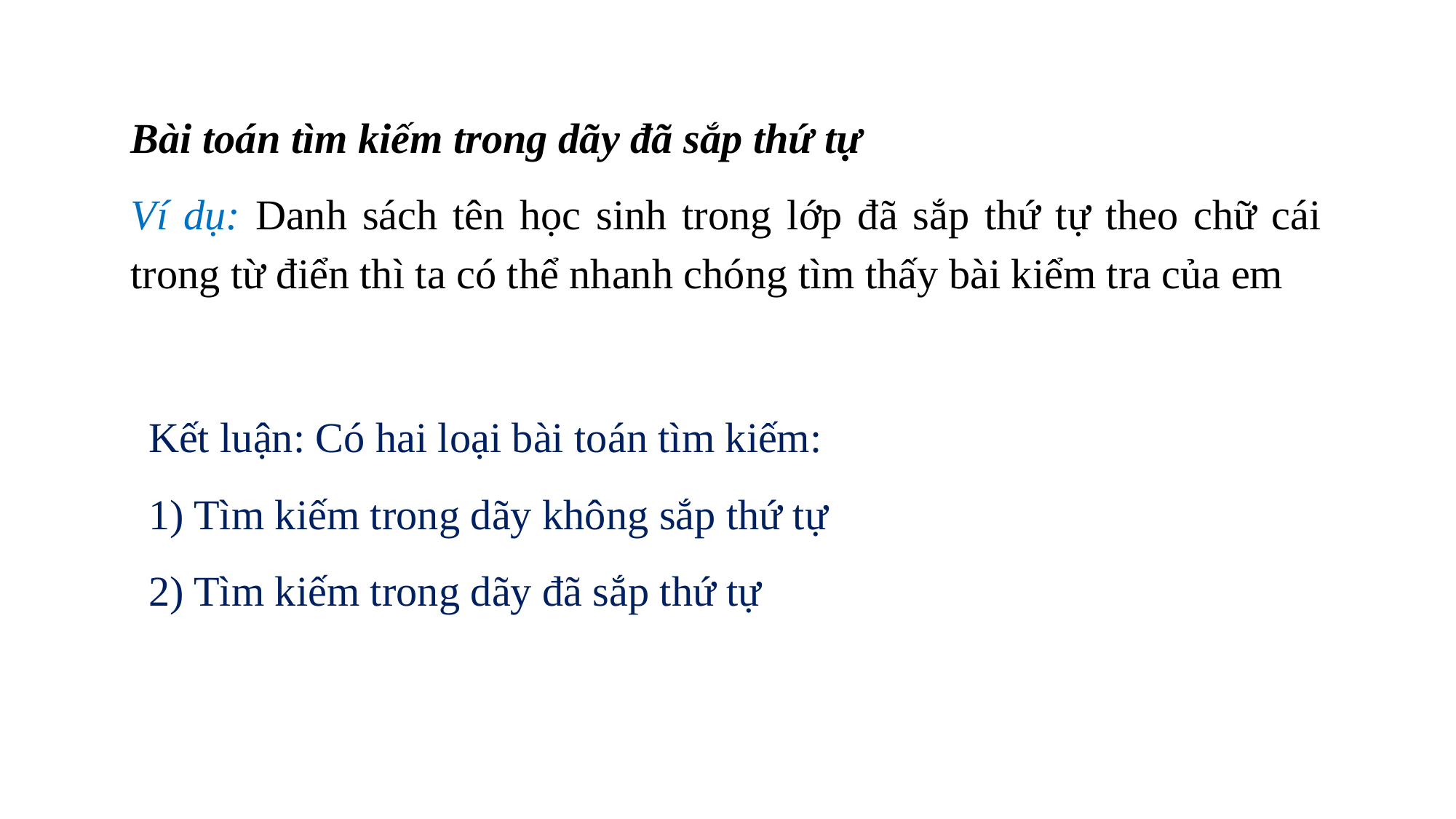

Bài toán tìm kiếm trong dãy đã sắp thứ tự
Ví dụ: Danh sách tên học sinh trong lớp đã sắp thứ tự theo chữ cái trong từ điển thì ta có thể nhanh chóng tìm thấy bài kiểm tra của em
Kết luận: Có hai loại bài toán tìm kiếm:
1) Tìm kiếm trong dãy không sắp thứ tự
2) Tìm kiếm trong dãy đã sắp thứ tự